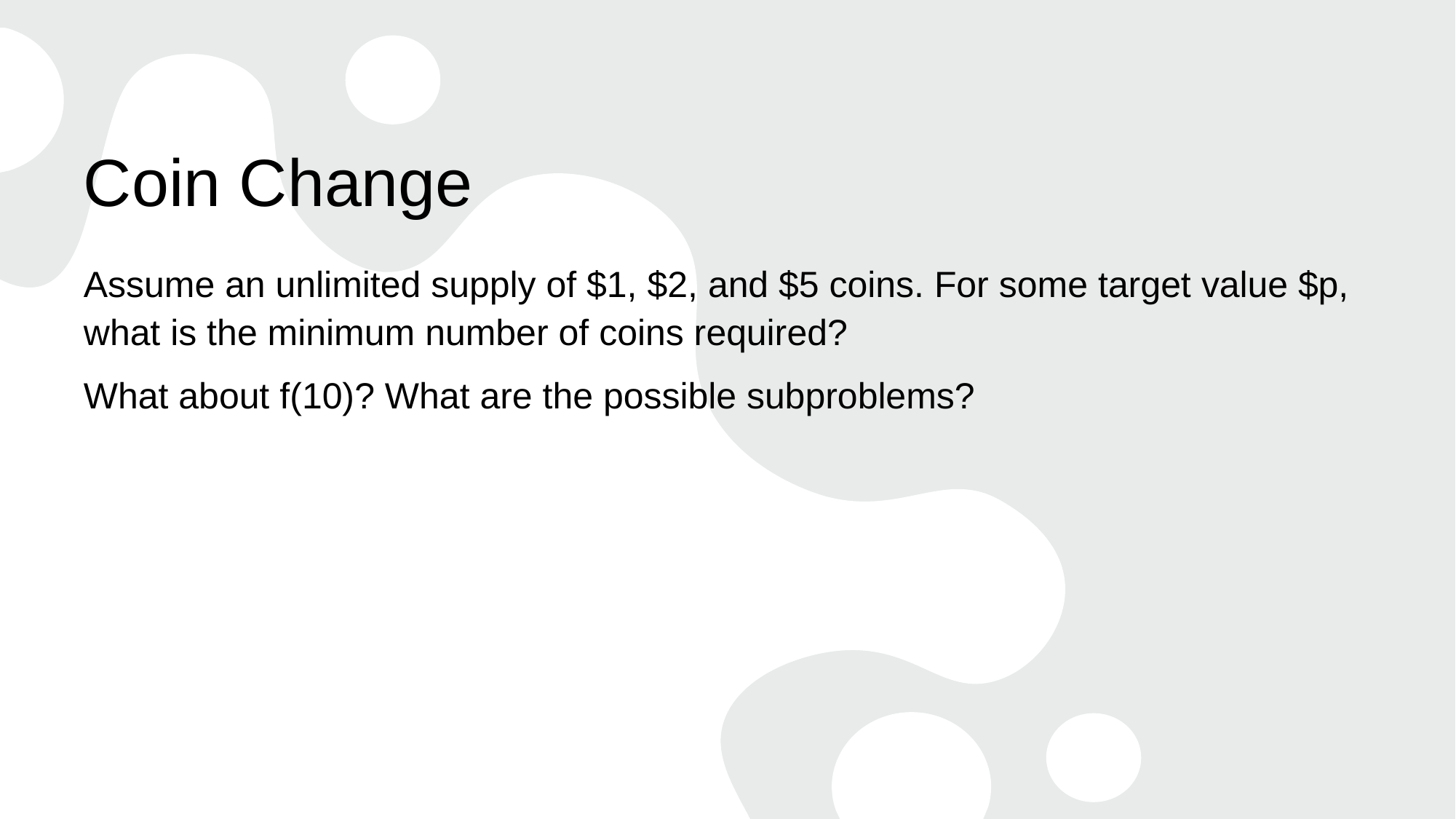

# Coin Change
Assume an unlimited supply of $1, $2, and $5 coins. For some target value $p, what is the minimum number of coins required?
What about f(10)? What are the possible subproblems?